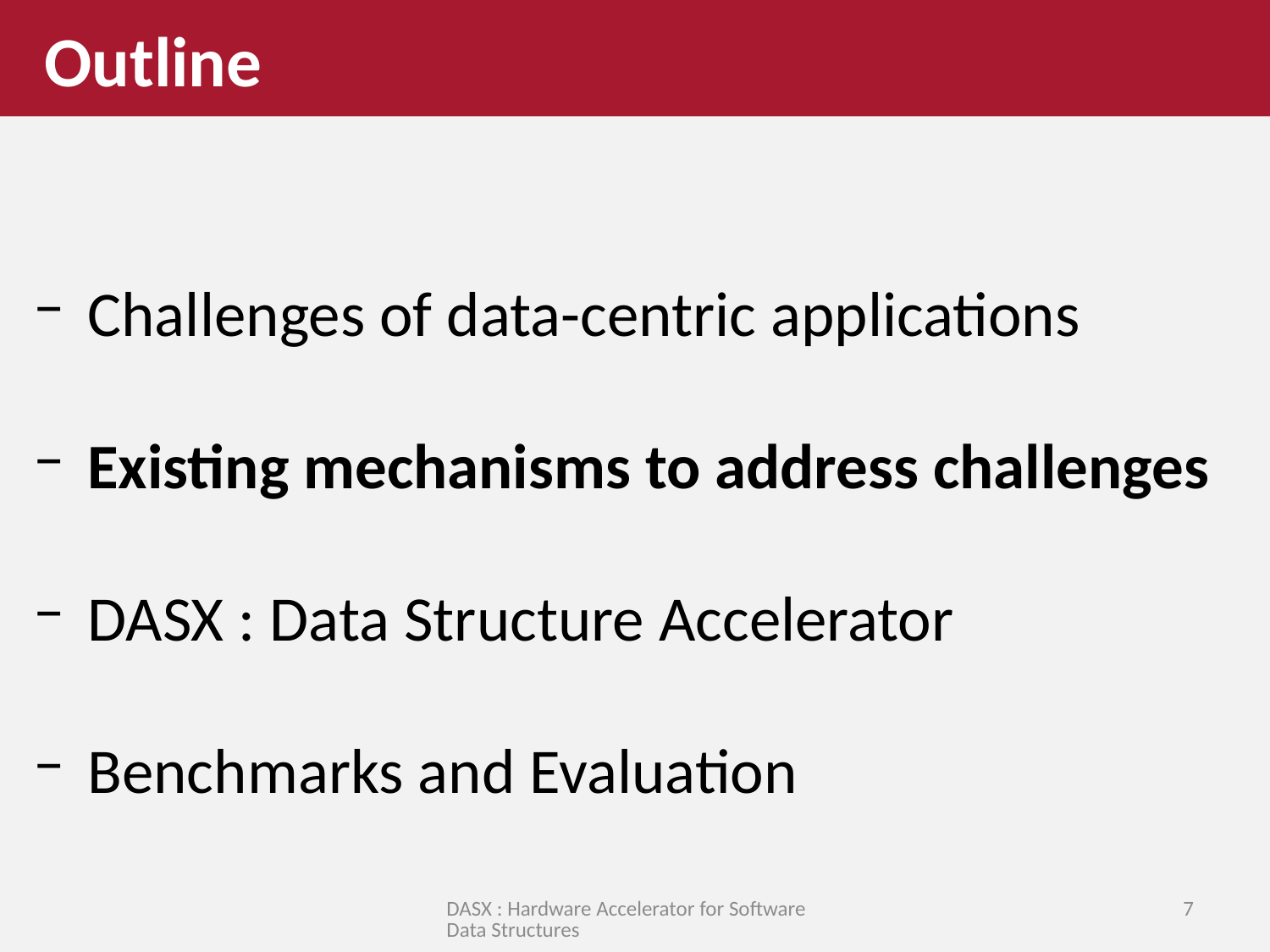

Outline
 Challenges of data-centric applications
 Existing mechanisms to address challenges
 DASX : Data Structure Accelerator
 Benchmarks and Evaluation
DASX : Hardware Accelerator for Software Data Structures
7